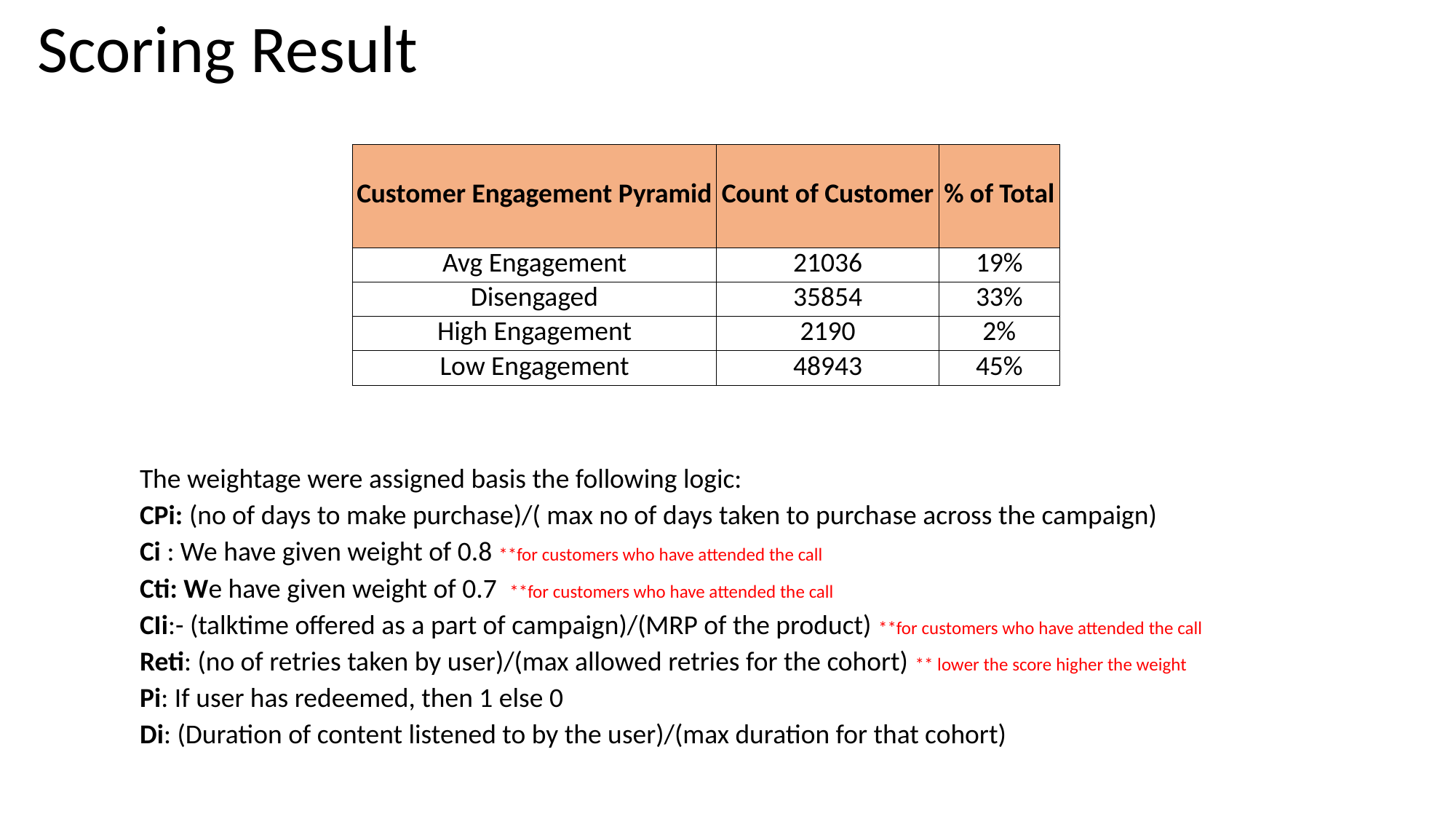

# Scoring Result
| Customer Engagement Pyramid | Count of Customer | % of Total |
| --- | --- | --- |
| Avg Engagement | 21036 | 19% |
| Disengaged | 35854 | 33% |
| High Engagement | 2190 | 2% |
| Low Engagement | 48943 | 45% |
The weightage were assigned basis the following logic:
CPi: (no of days to make purchase)/( max no of days taken to purchase across the campaign)
Ci : We have given weight of 0.8 **for customers who have attended the call
Cti: We have given weight of 0.7  **for customers who have attended the call
CIi:- (talktime offered as a part of campaign)/(MRP of the product) **for customers who have attended the call
Reti: (no of retries taken by user)/(max allowed retries for the cohort) ** lower the score higher the weight
Pi: If user has redeemed, then 1 else 0
Di: (Duration of content listened to by the user)/(max duration for that cohort)